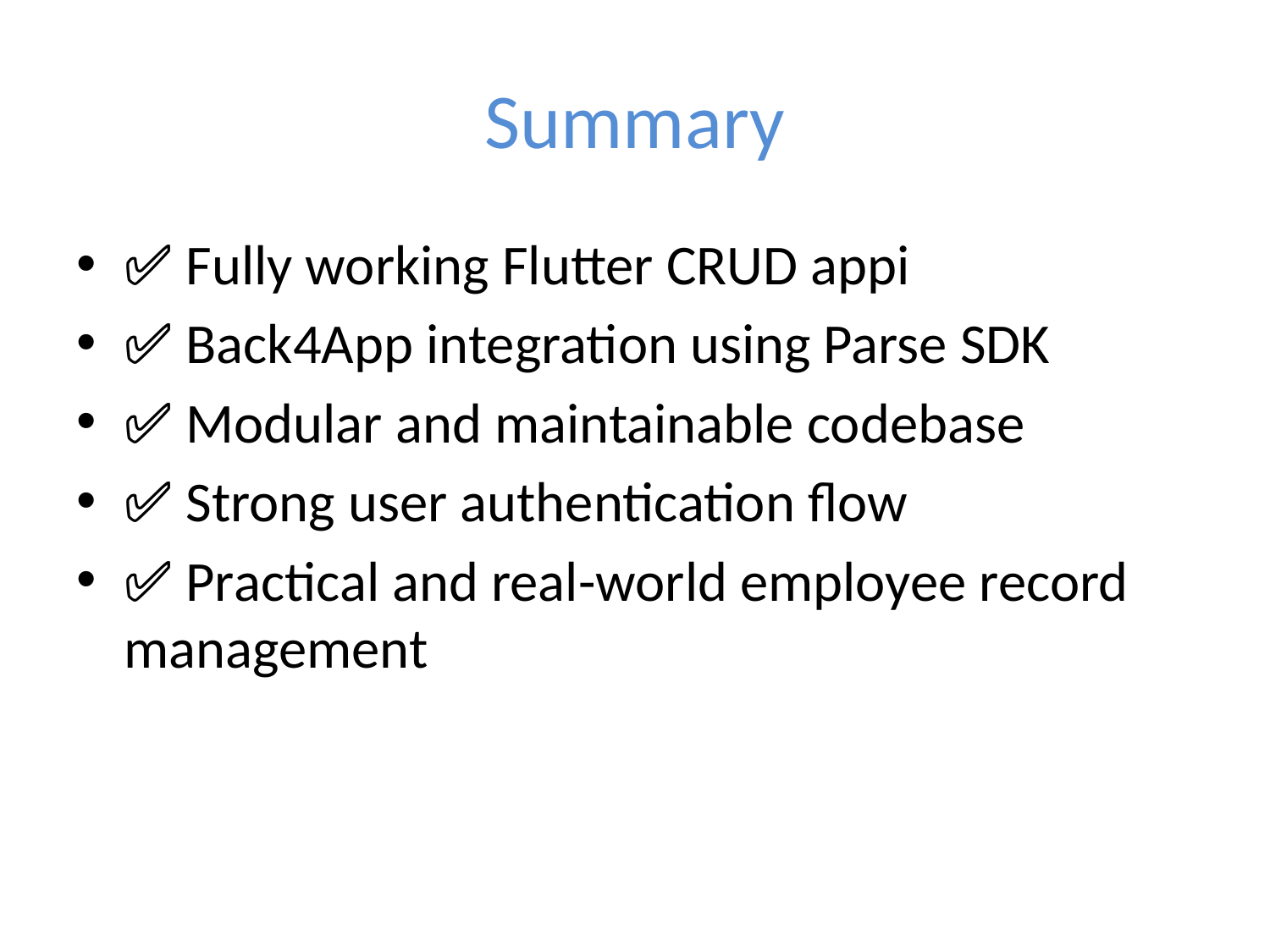

# Summary
✅ Fully working Flutter CRUD appi
✅ Back4App integration using Parse SDK
✅ Modular and maintainable codebase
✅ Strong user authentication flow
✅ Practical and real-world employee record management